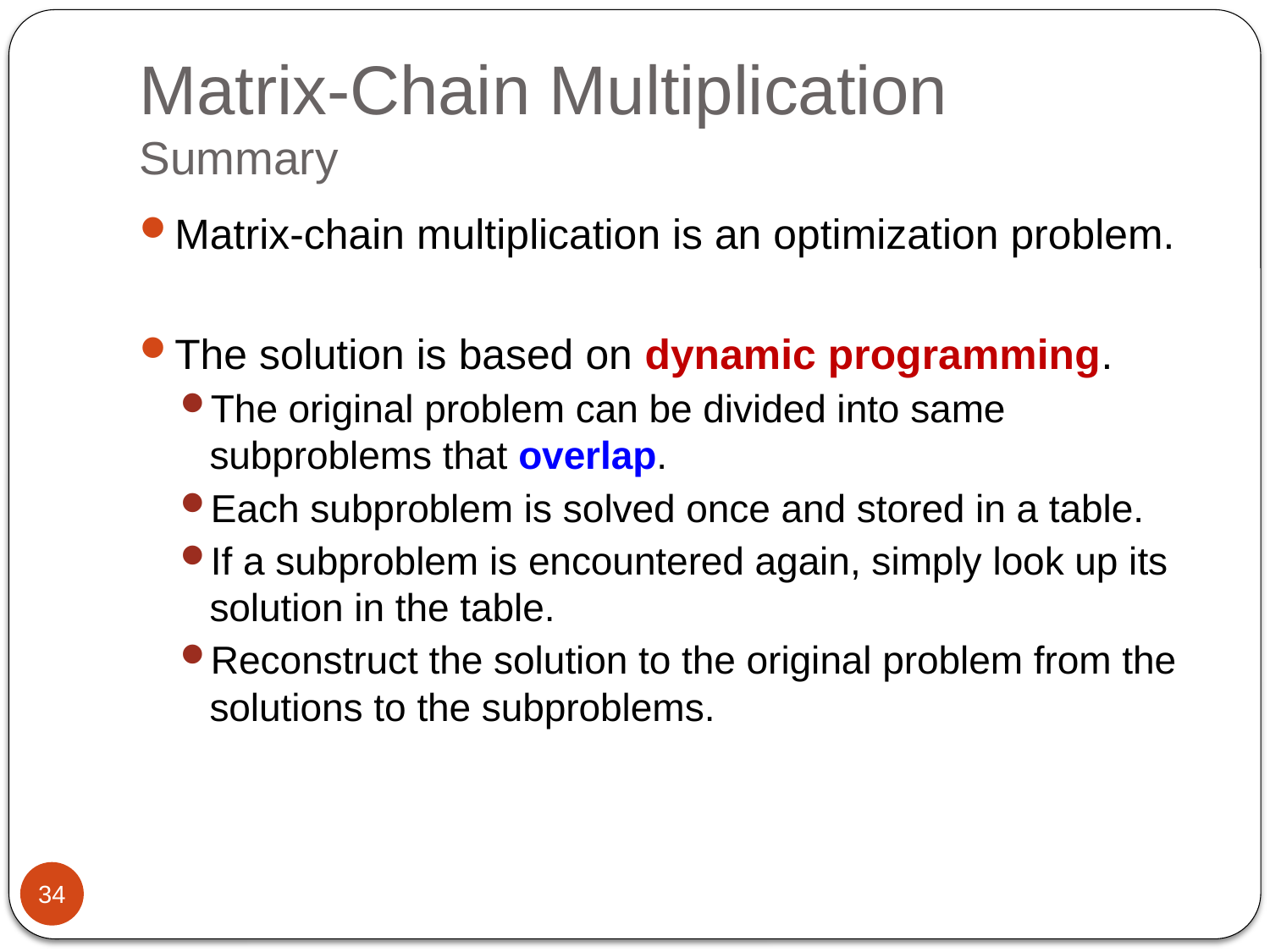

# Matrix-Chain Multiplication Summary
Matrix-chain multiplication is an optimization problem.

The solution is based on dynamic programming.
The original problem can be divided into same subproblems that overlap.
Each subproblem is solved once and stored in a table.
If a subproblem is encountered again, simply look up its solution in the table.
Reconstruct the solution to the original problem from the solutions to the subproblems.

34